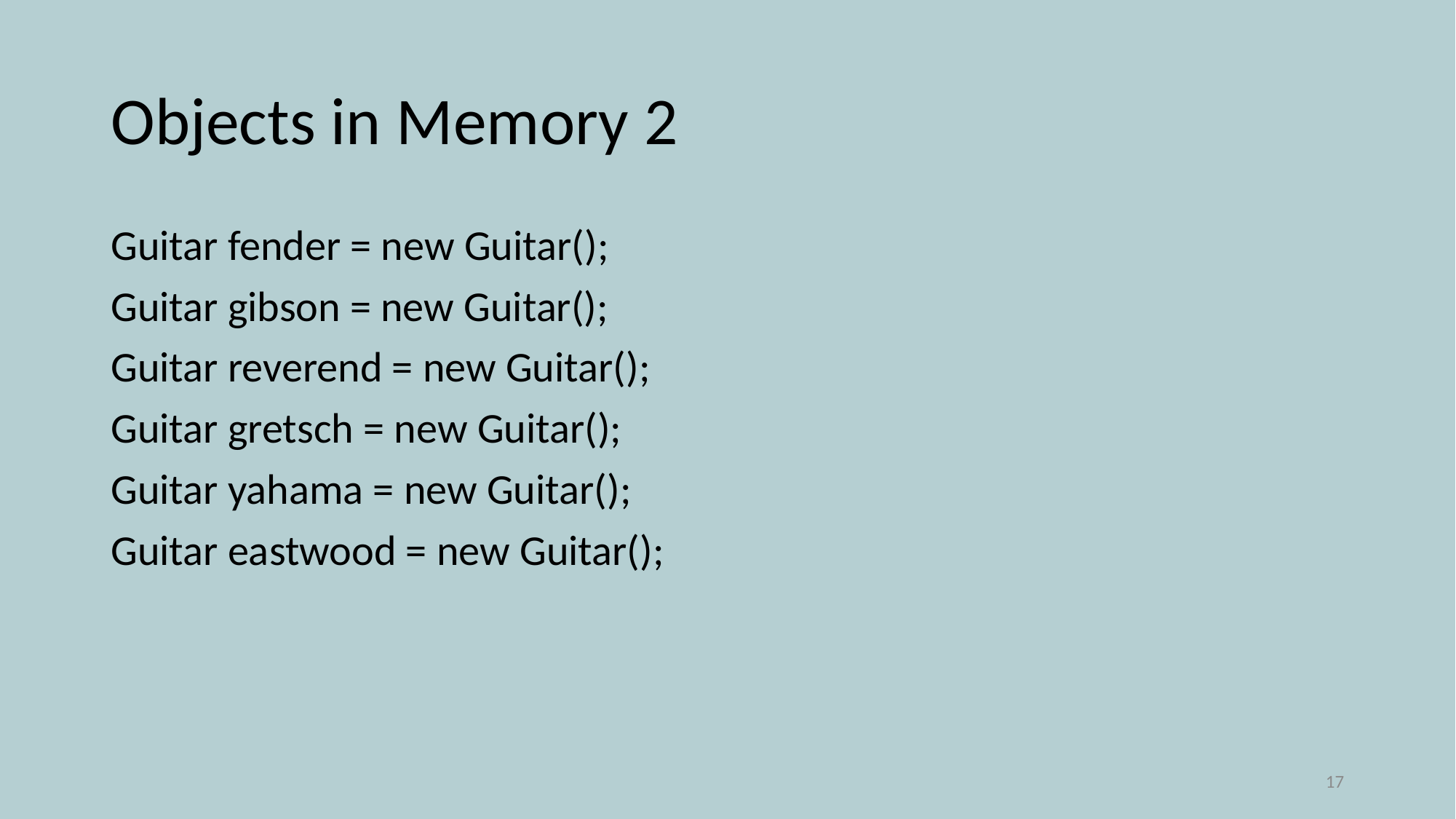

# Objects in Memory 2
Guitar fender = new Guitar();
Guitar gibson = new Guitar();
Guitar reverend = new Guitar();
Guitar gretsch = new Guitar();
Guitar yahama = new Guitar();
Guitar eastwood = new Guitar();

17